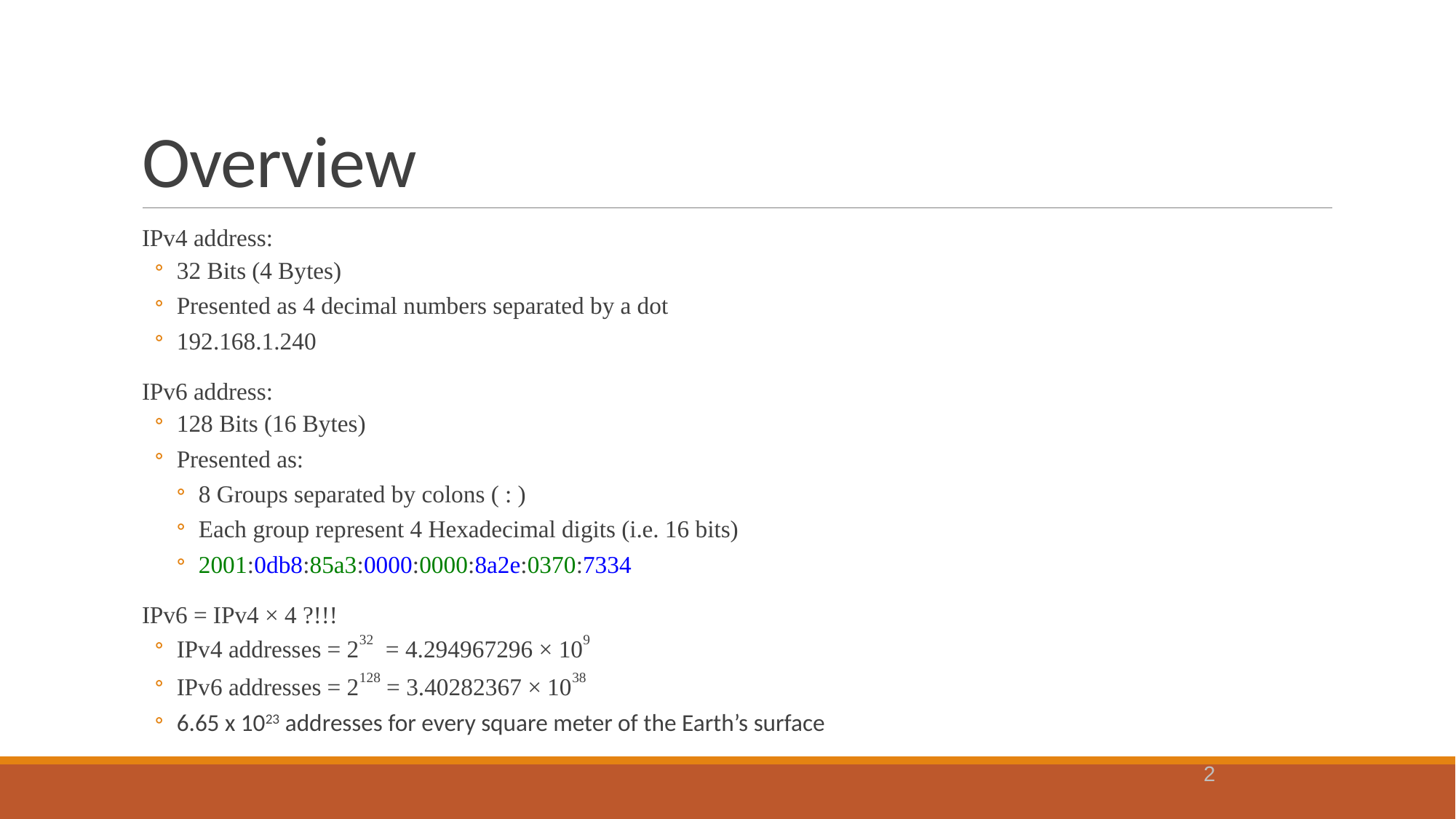

# Overview
IPv4 address:
32 Bits (4 Bytes)
Presented as 4 decimal numbers separated by a dot
192.168.1.240
IPv6 address:
128 Bits (16 Bytes)
Presented as:
8 Groups separated by colons ( : )
Each group represent 4 Hexadecimal digits (i.e. 16 bits)
2001:0db8:85a3:0000:0000:8a2e:0370:7334
IPv6 = IPv4 × 4 ?!!!
IPv4 addresses = 232  = 4.294967296 × 109
IPv6 addresses = 2128 = 3.40282367 × 1038
6.65 x 1023 addresses for every square meter of the Earth’s surface

2